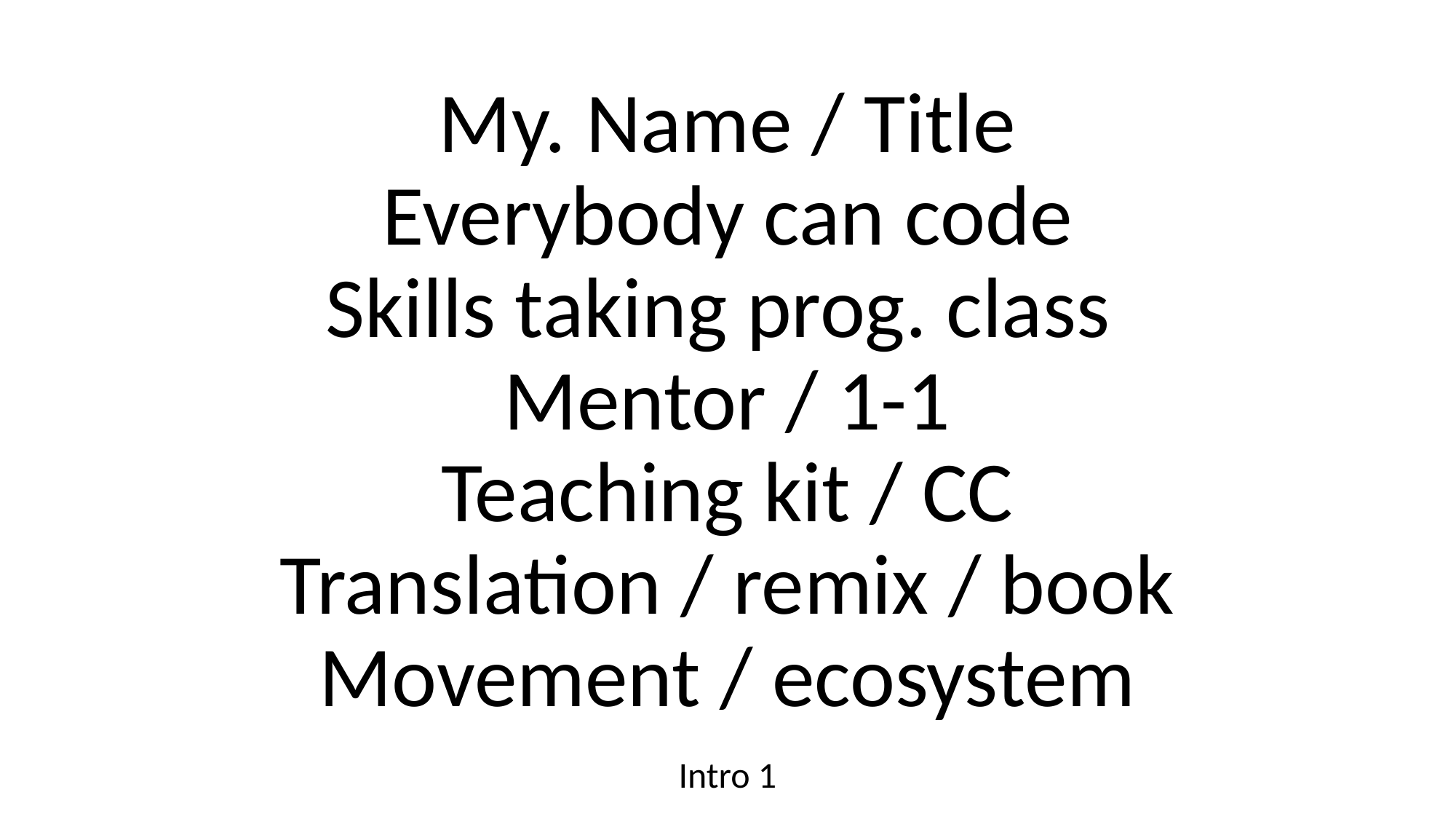

# My. Name / Title Everybody can code Skills taking prog. class Mentor / 1-1 Teaching kit / CC Translation / remix / book Movement / ecosystem
Intro 1